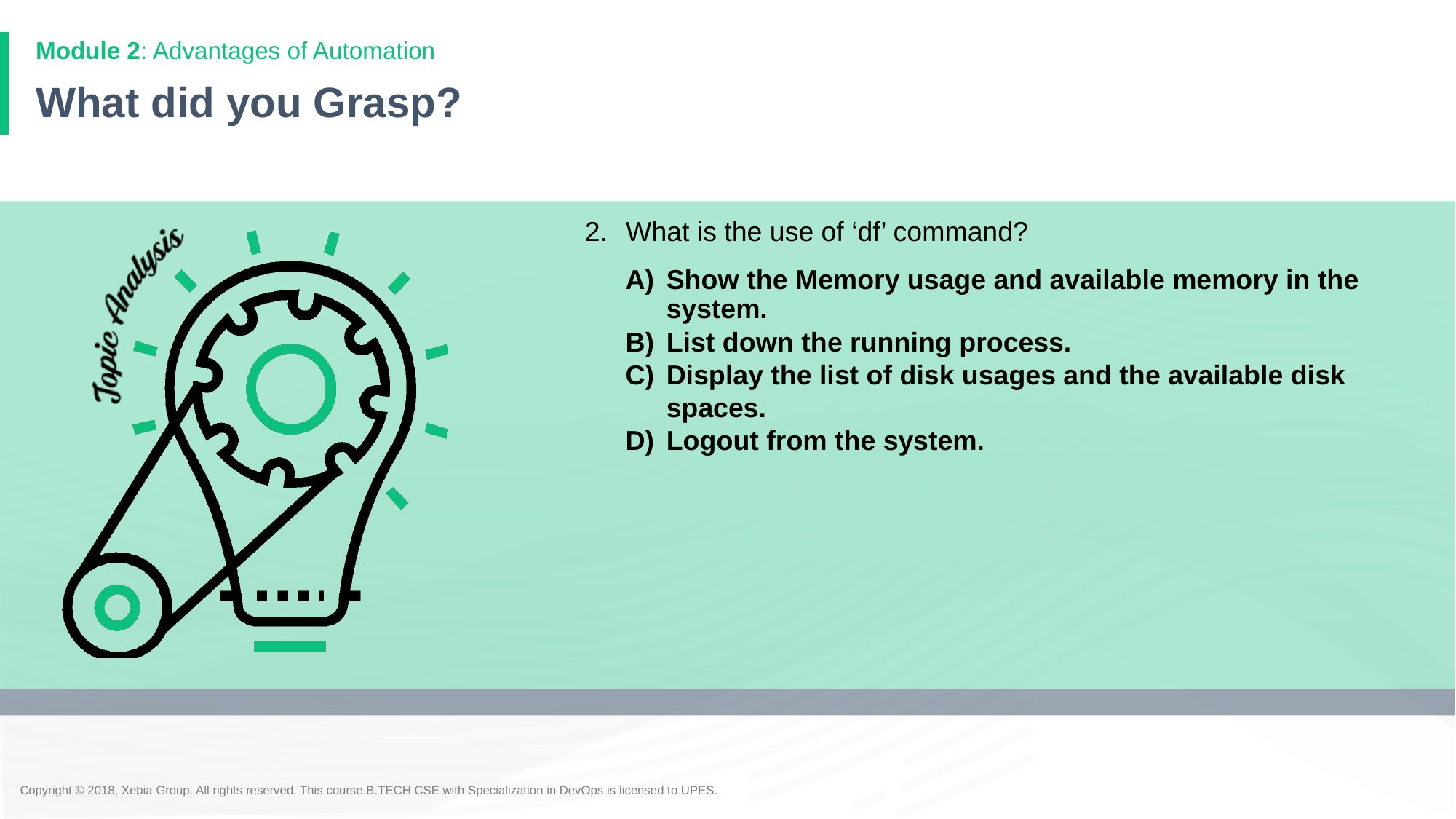

Module 2: Advantages of Automation
# What did you Grasp?
What is the use of ‘df’ command?
Show the Memory usage and available memory in the system.
List down the running process.
Display the list of disk usages and the available disk spaces.
Logout from the system.